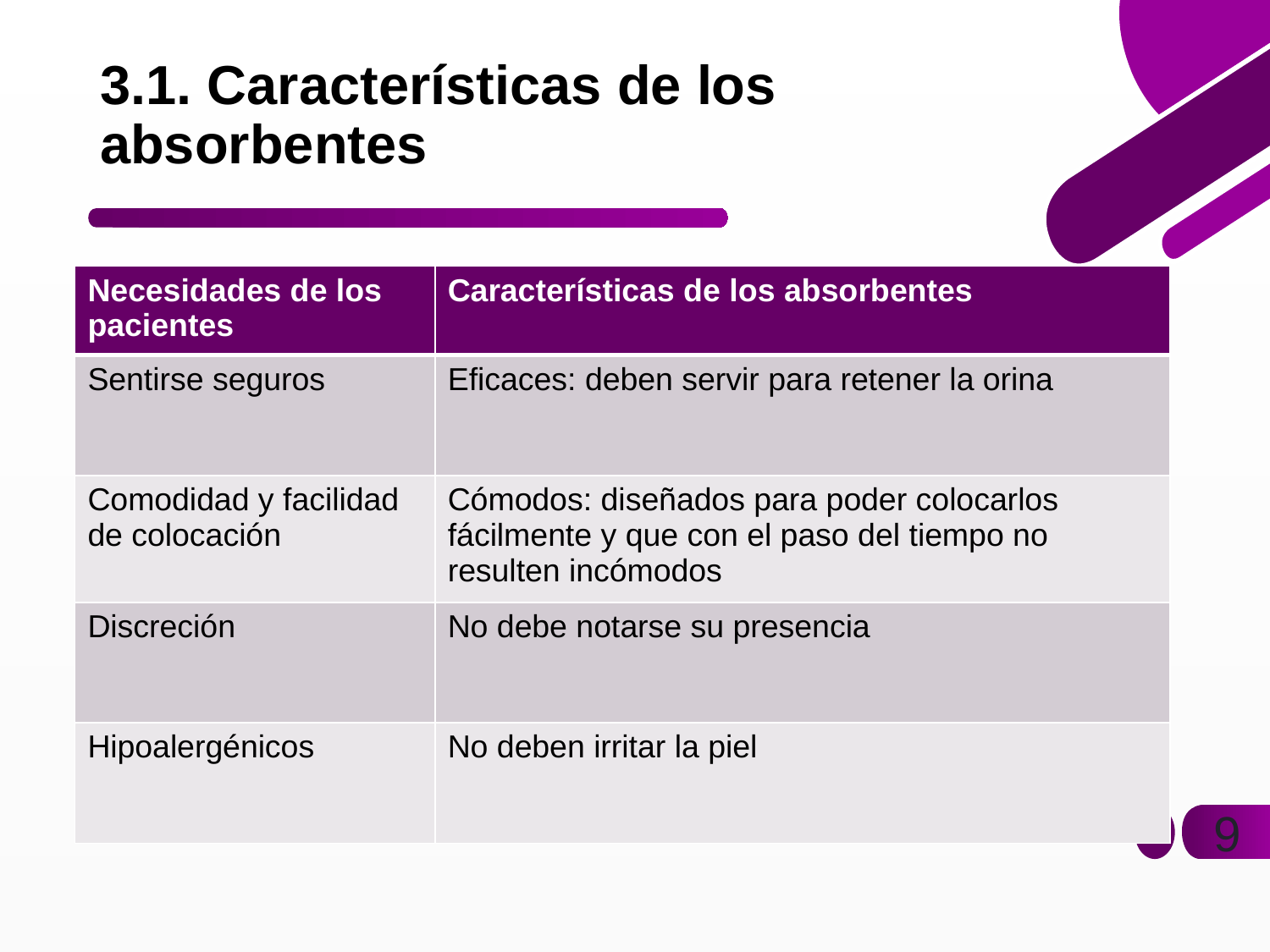

# 3.1. Características de los absorbentes
| Necesidades de los pacientes | Características de los absorbentes |
| --- | --- |
| Sentirse seguros | Eficaces: deben servir para retener la orina |
| Comodidad y facilidad de colocación | Cómodos: diseñados para poder colocarlos fácilmente y que con el paso del tiempo no resulten incómodos |
| Discreción | No debe notarse su presencia |
| Hipoalergénicos | No deben irritar la piel |
9